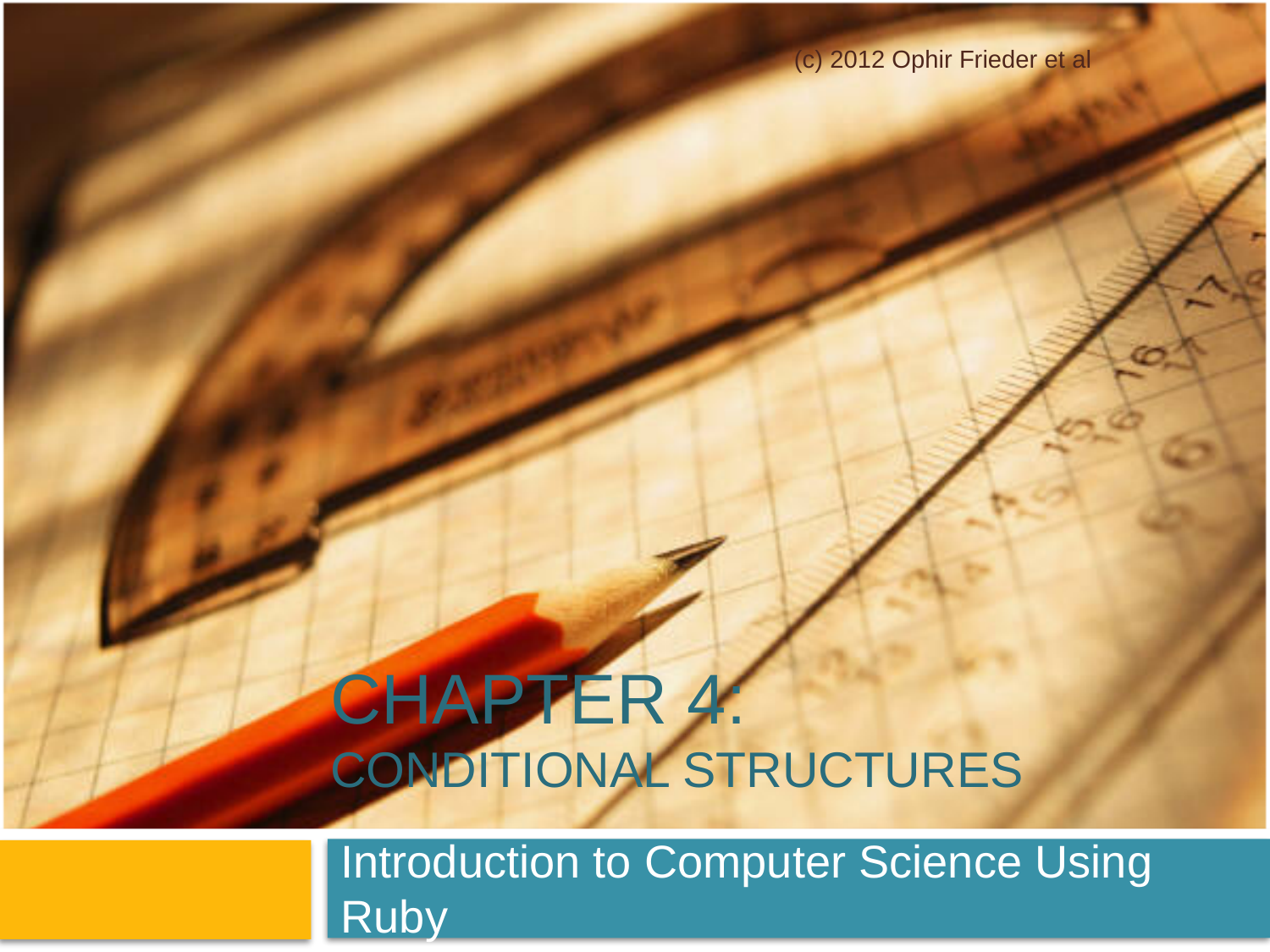

(c) 2012 Ophir Frieder et al
# CHAPTER 4: Conditional Structures
Introduction to Computer Science Using Ruby